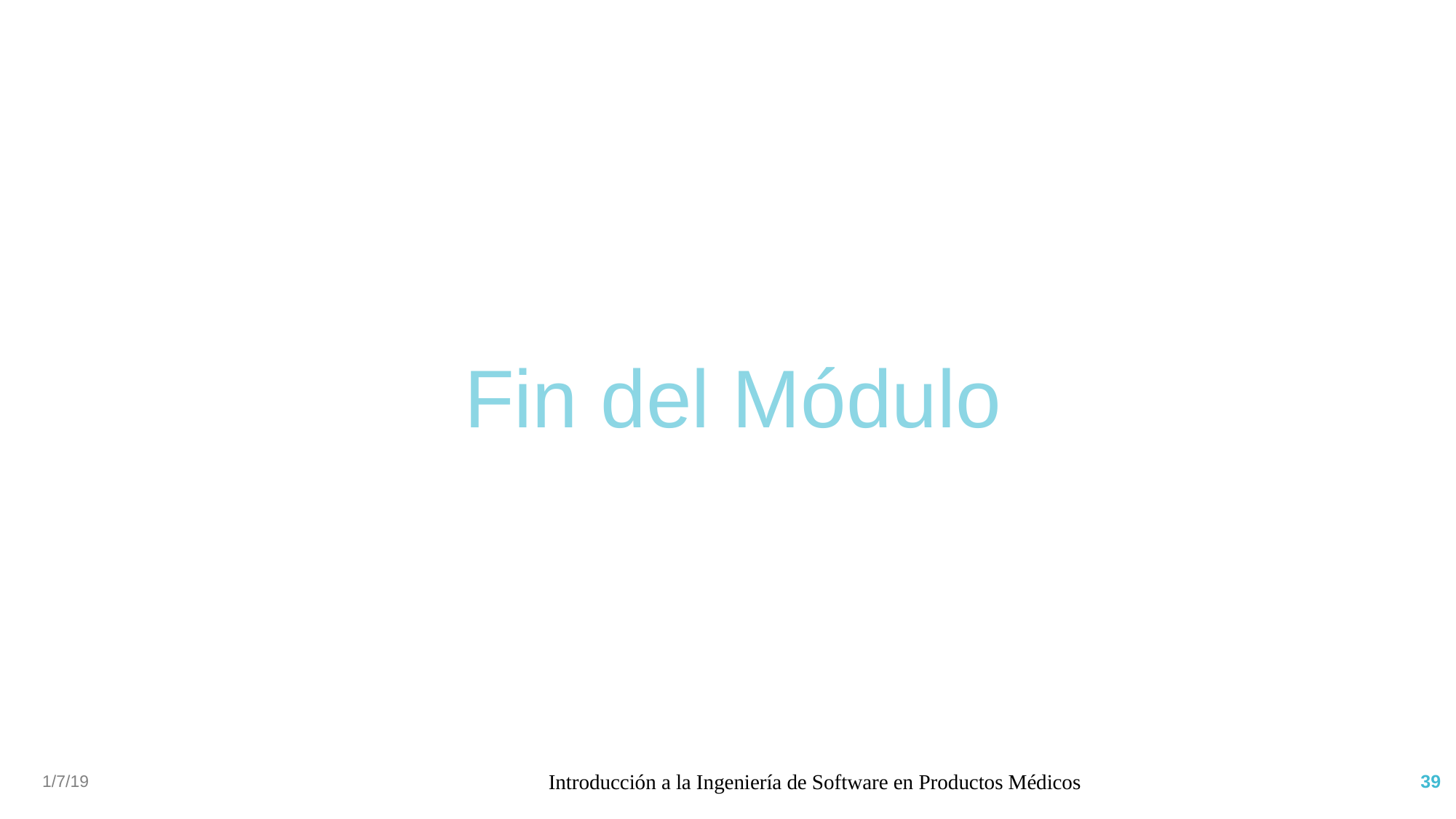

Fin del Módulo
1/7/19
Introducción a la Ingeniería de Software en Productos Médicos
39